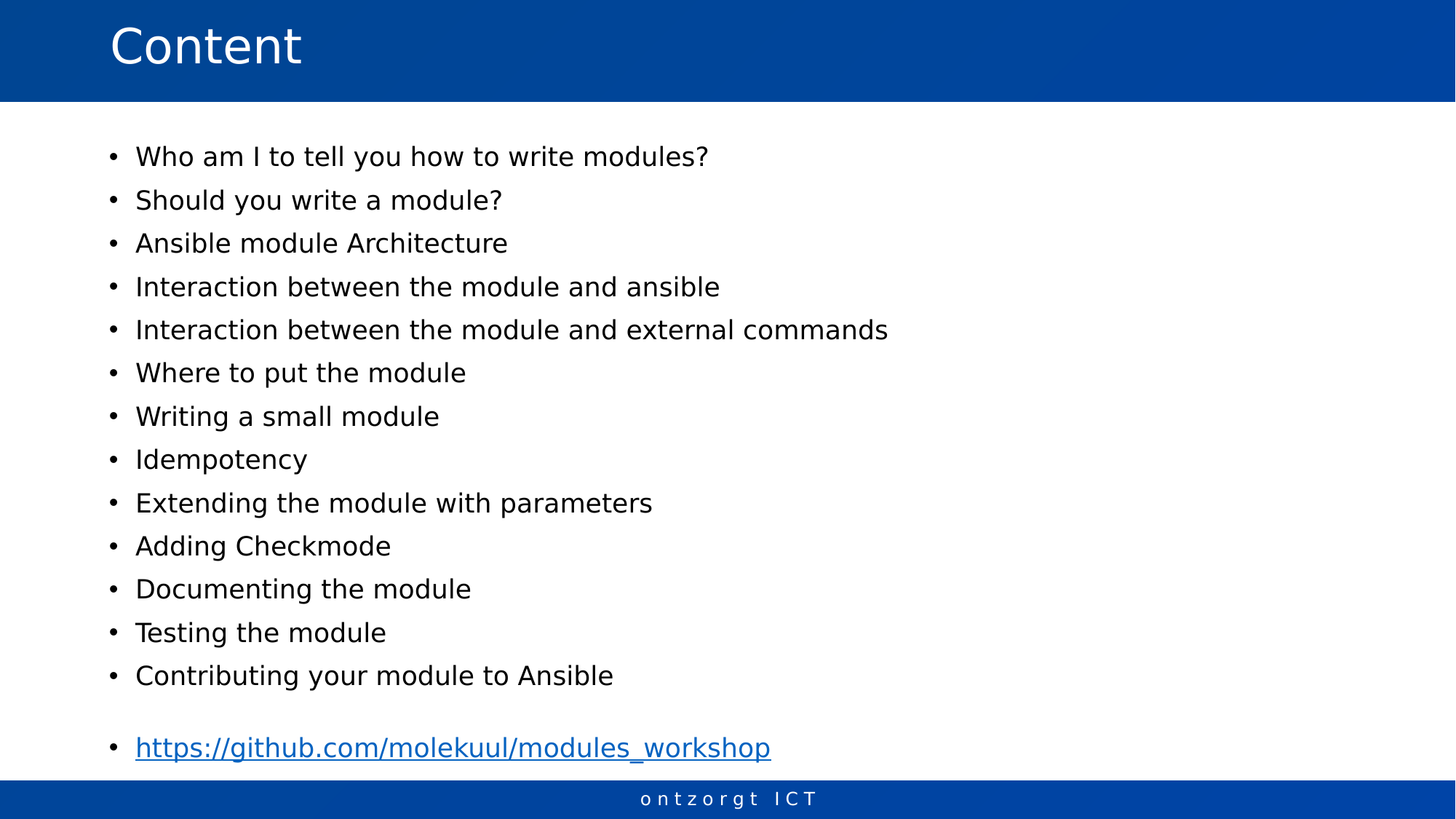

# Content
Who am I to tell you how to write modules?
Should you write a module?
Ansible module Architecture
Interaction between the module and ansible
Interaction between the module and external commands
Where to put the module
Writing a small module
Idempotency
Extending the module with parameters
Adding Checkmode
Documenting the module
Testing the module
Contributing your module to Ansible
https://github.com/molekuul/modules_workshop